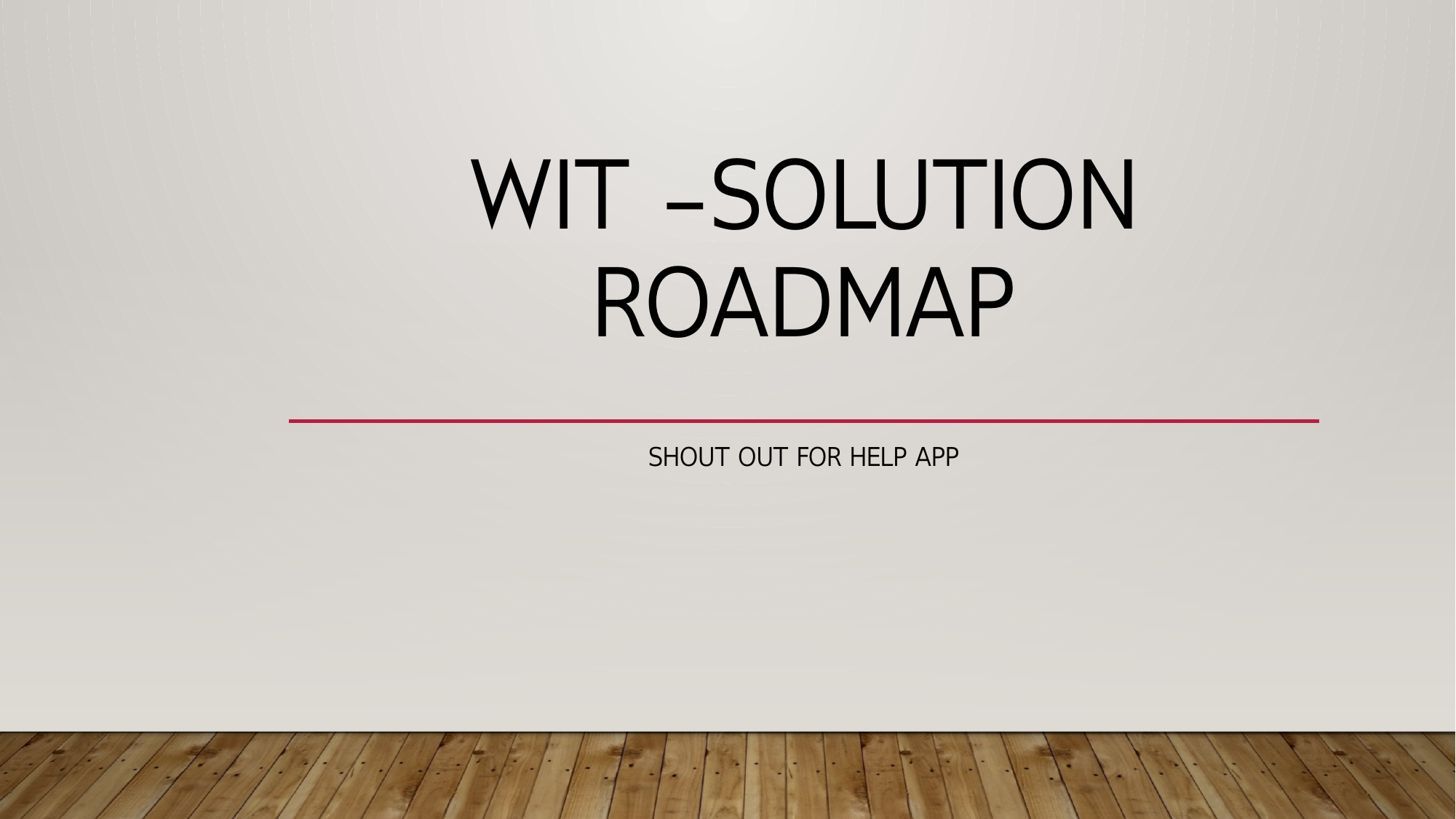

# WIT –Solution RoadMap
Shout out for help app